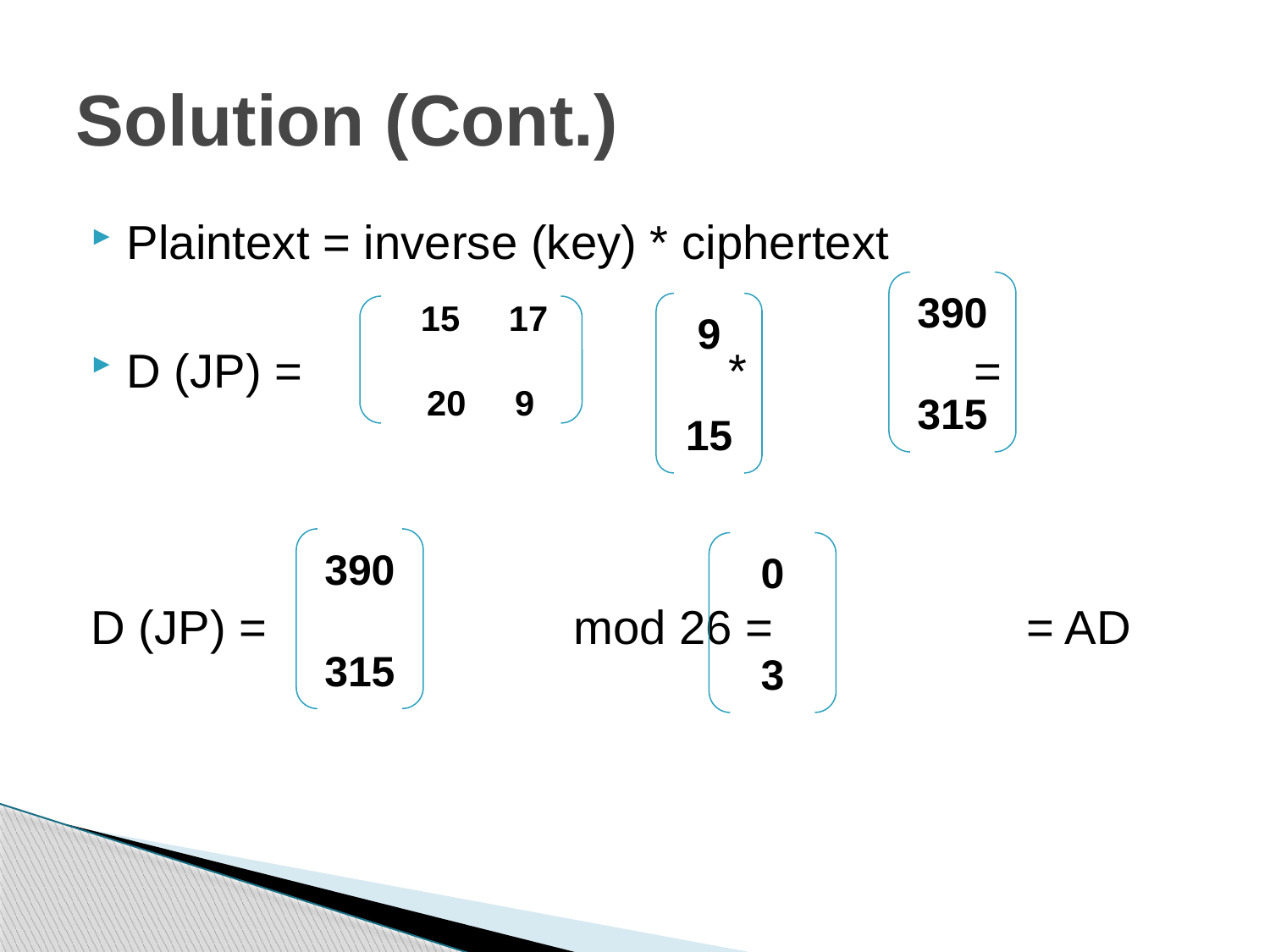

# Solution (Cont.)
Plaintext = inverse (key) * ciphertext

D (JP) =                                *                 =

D (JP) =                       mod 26 =                   = AD

390

315
9

15
   15     17

  20     9
390

315
0

3